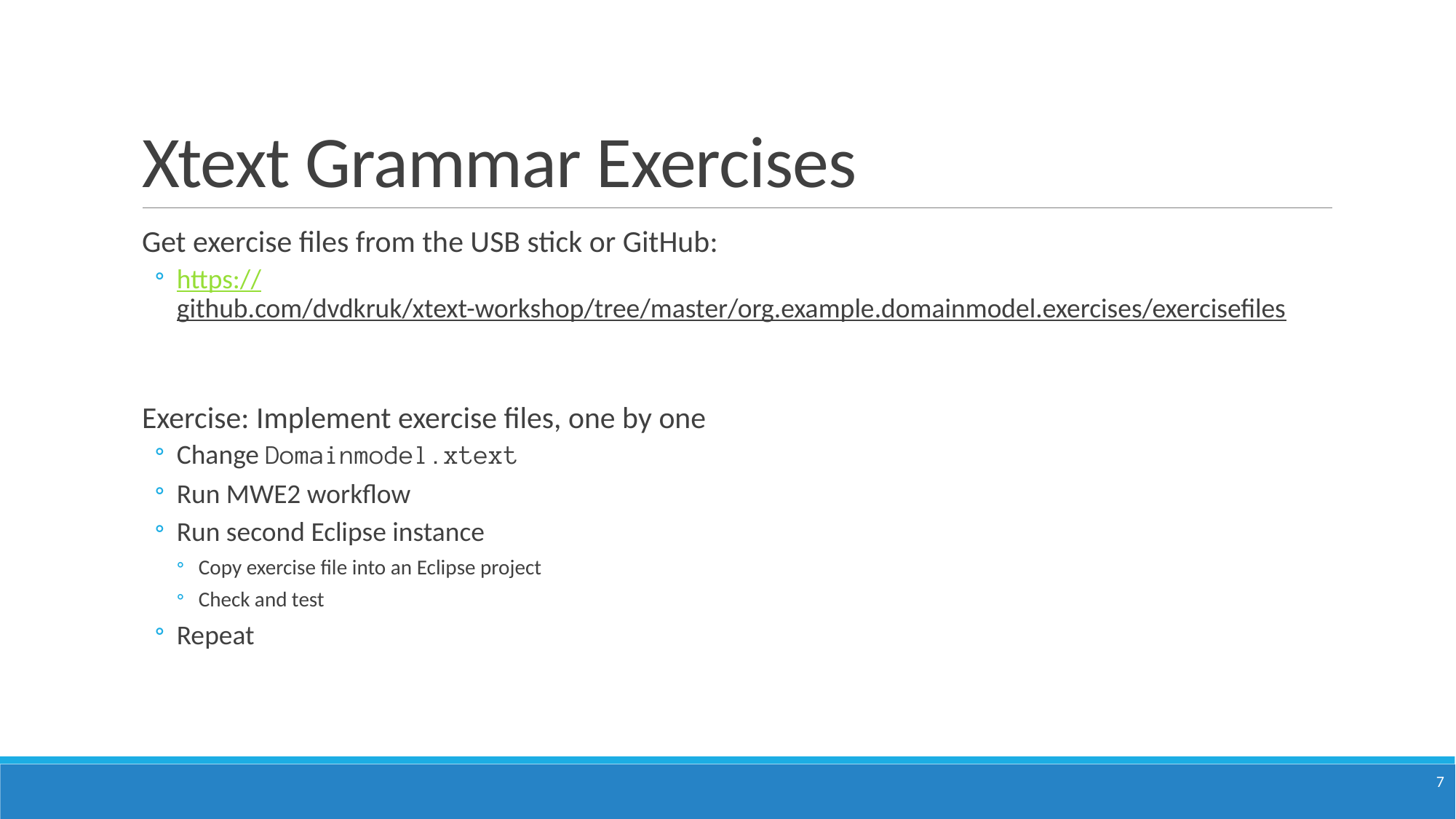

# Xtext Grammar Exercises
Get exercise files from the USB stick or GitHub:
https://github.com/dvdkruk/xtext-workshop/tree/master/org.example.domainmodel.exercises/exercisefiles

Exercise: Implement exercise files, one by one
Change Domainmodel.xtext
Run MWE2 workflow
Run second Eclipse instance
Copy exercise file into an Eclipse project
Check and test
Repeat
7